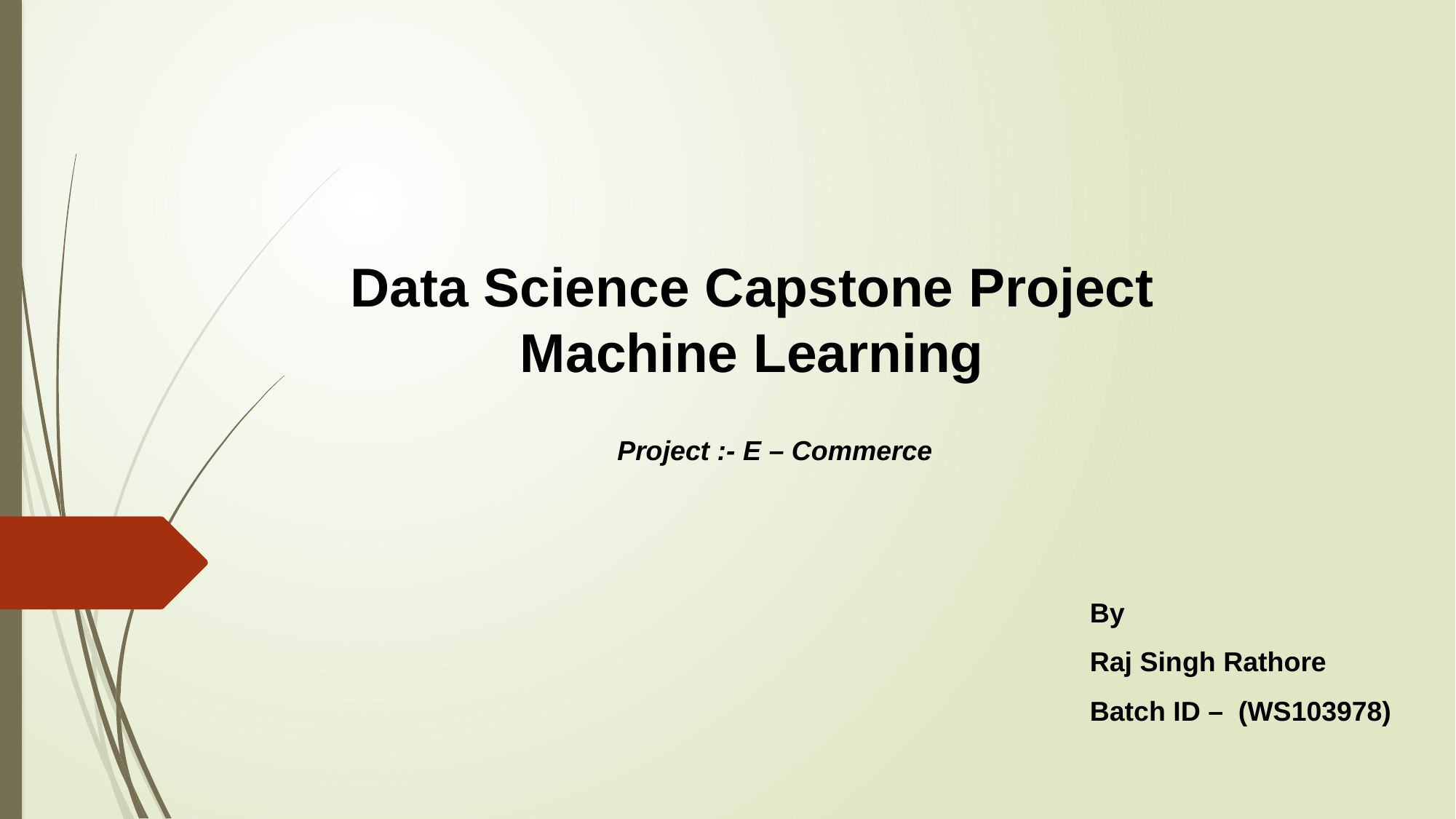

# Data Science Capstone Project Machine Learning
Project :- E – Commerce
By
Raj Singh Rathore
Batch ID –  (WS103978)